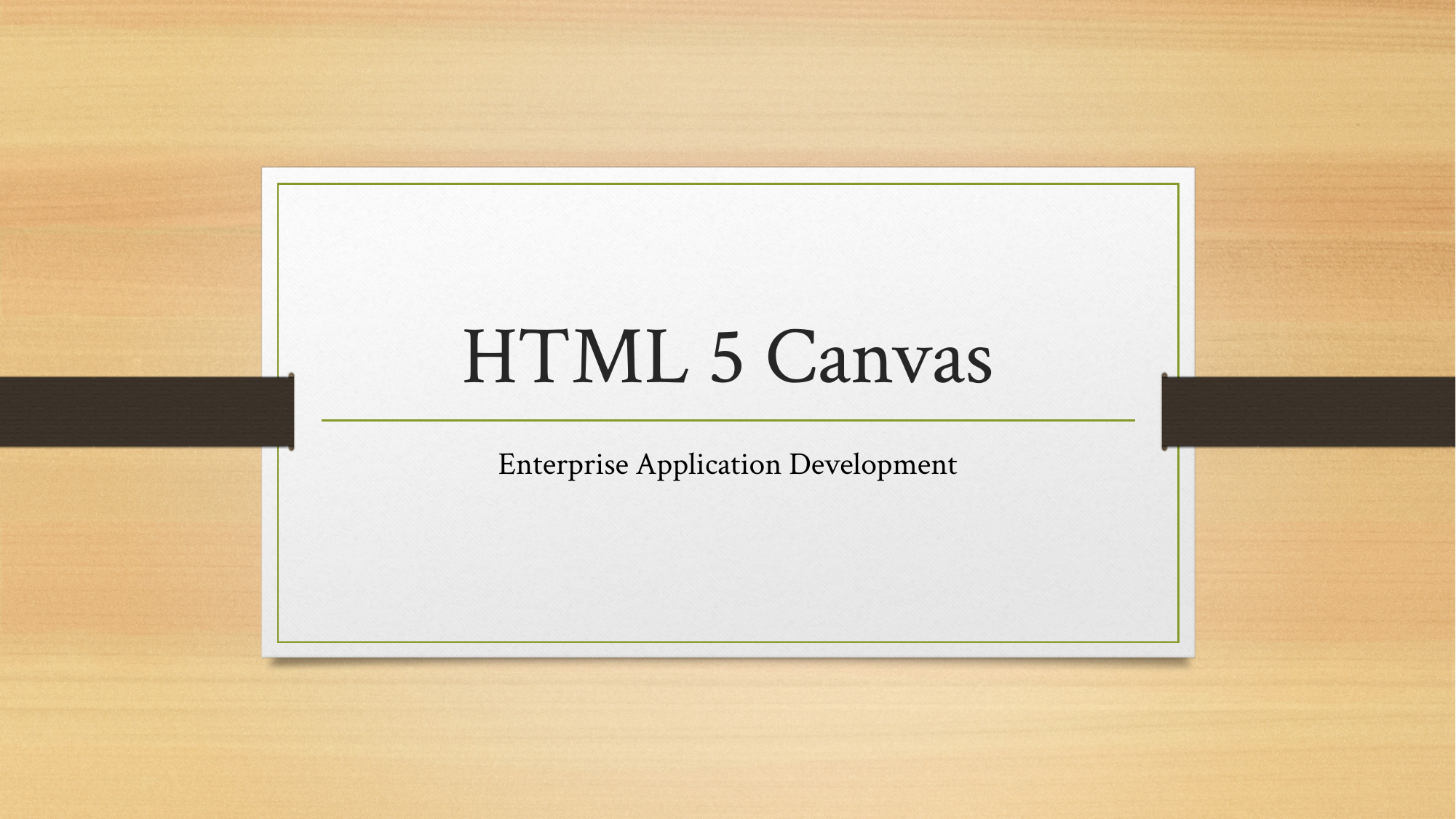

# HTML 5 Canvas
Enterprise Application Development